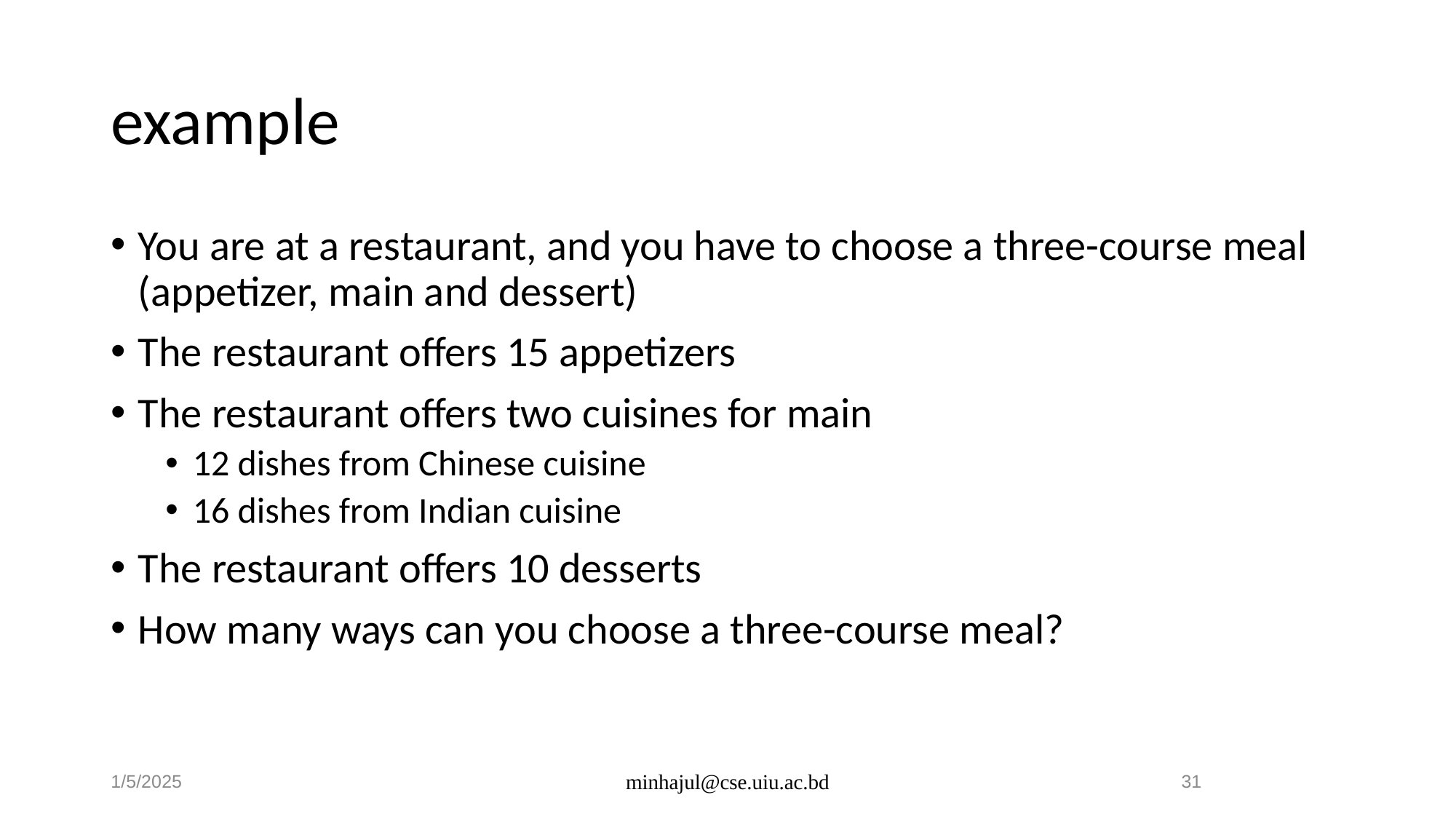

# example
You are at a restaurant, and you have to choose a three-course meal (appetizer, main and dessert)
The restaurant offers 15 appetizers
The restaurant offers two cuisines for main
12 dishes from Chinese cuisine
16 dishes from Indian cuisine
The restaurant offers 10 desserts
How many ways can you choose a three-course meal?
1/5/2025
minhajul@cse.uiu.ac.bd
31